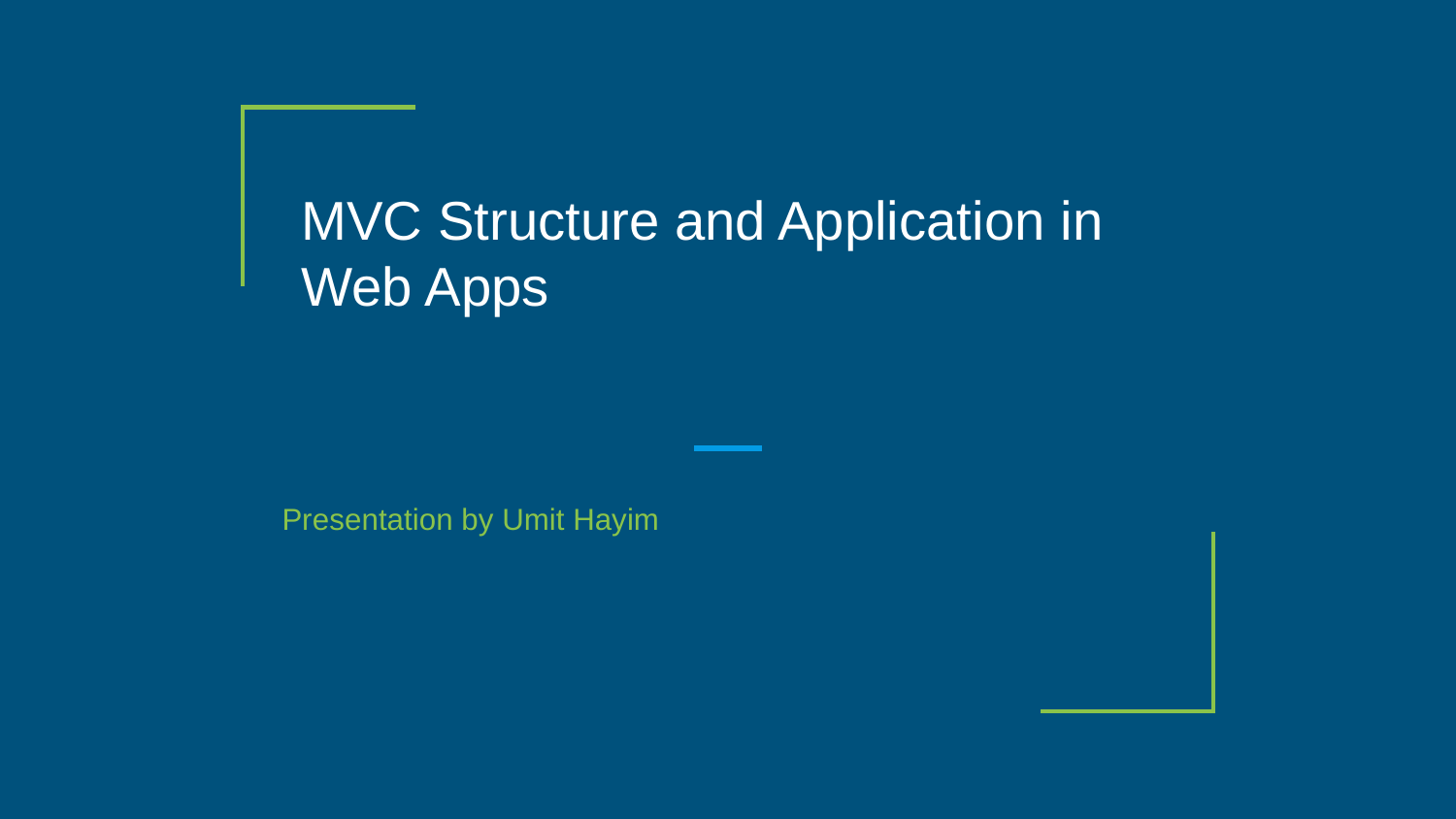

# MVC Structure and Application in Web Apps

Presentation by Umit Hayim